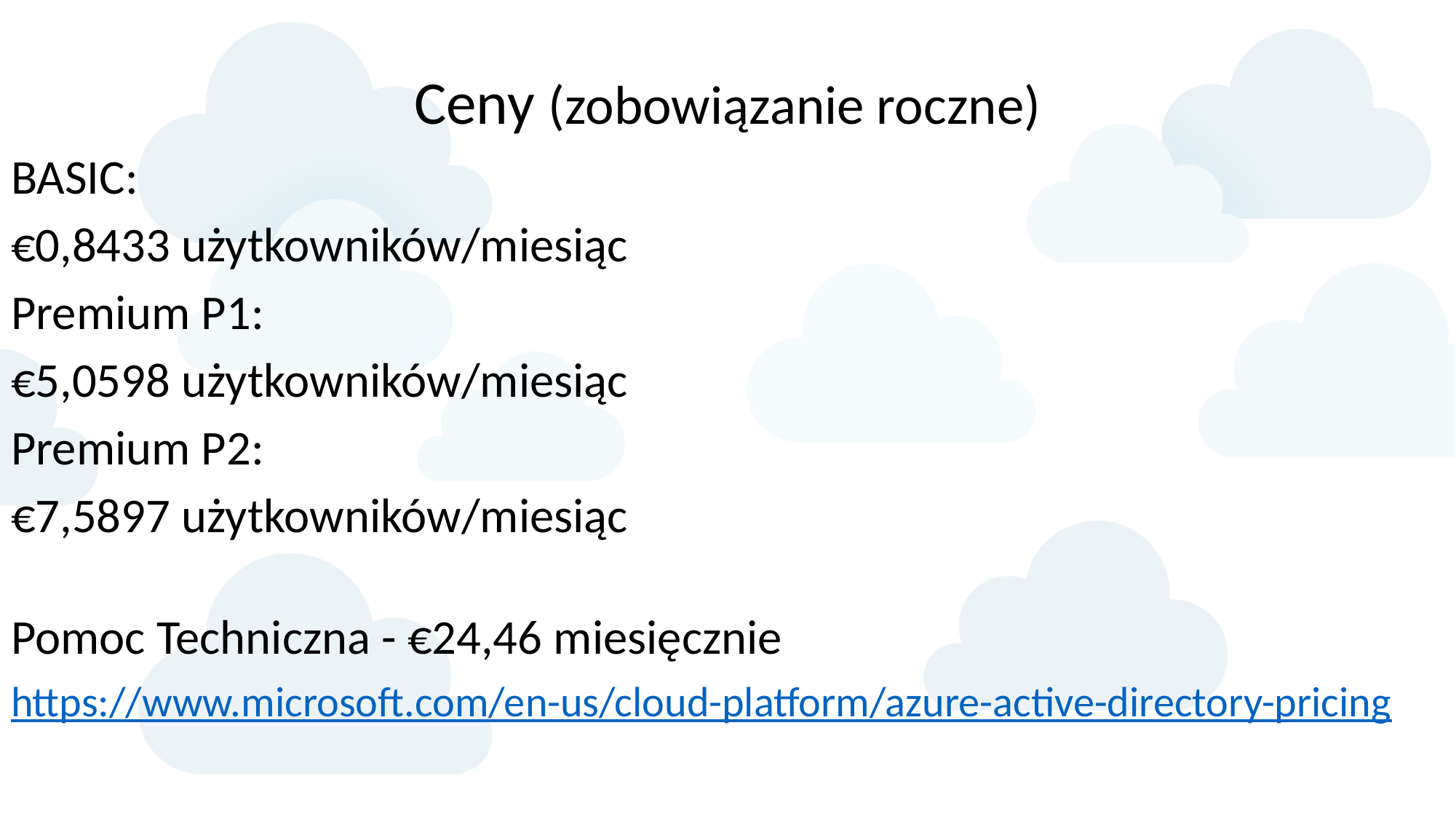

Ceny (zobowiązanie roczne)
BASIC:
€0,8433 użytkowników/miesiąc
Premium P1:
€5,0598 użytkowników/miesiąc
Premium P2:
€7,5897 użytkowników/miesiąc

Pomoc Techniczna - €24,46 miesięcznie
https://www.microsoft.com/en-us/cloud-platform/azure-active-directory-pricing